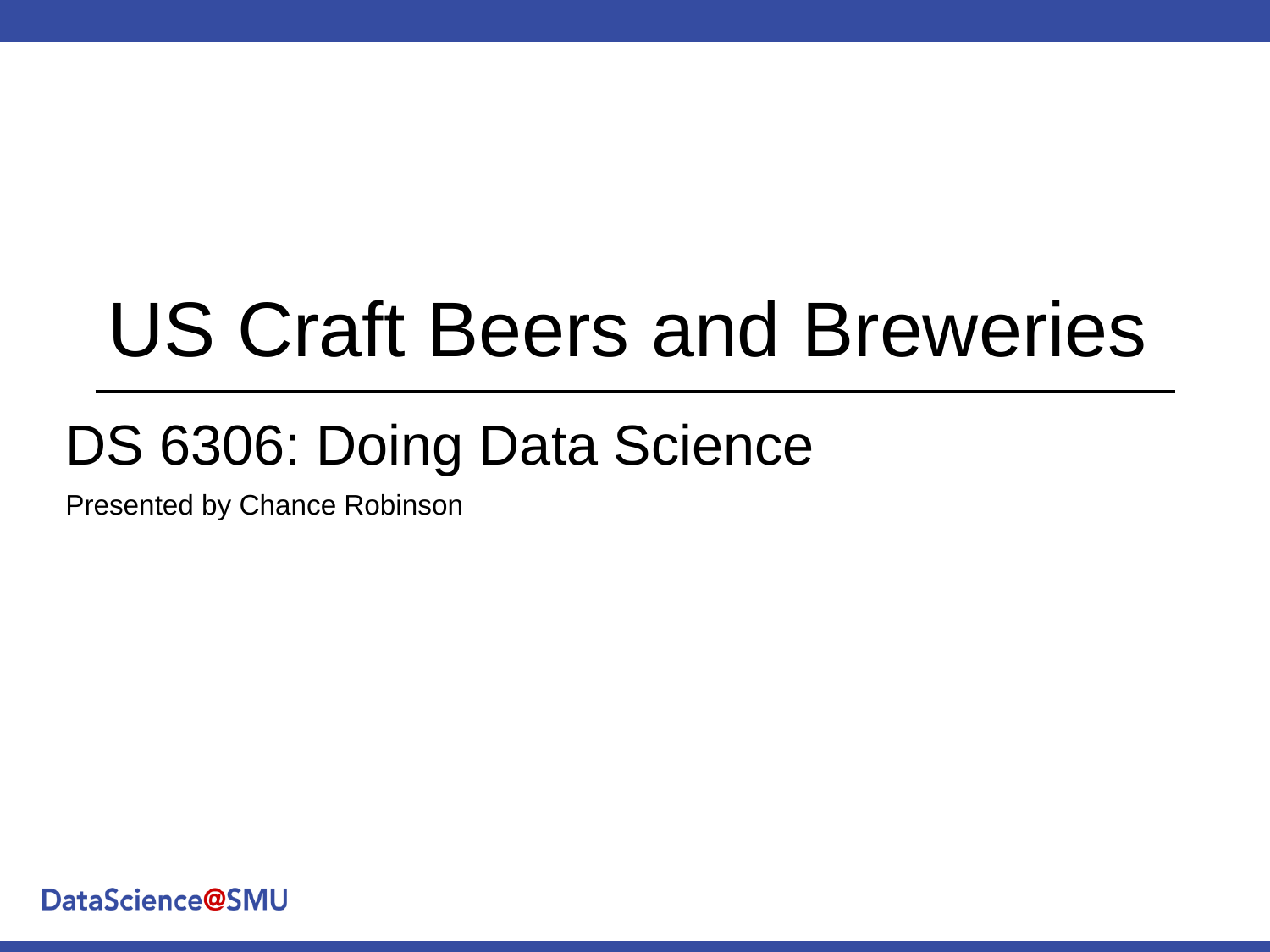

# US Craft Beers and Breweries
DS 6306: Doing Data Science
Presented by Chance Robinson